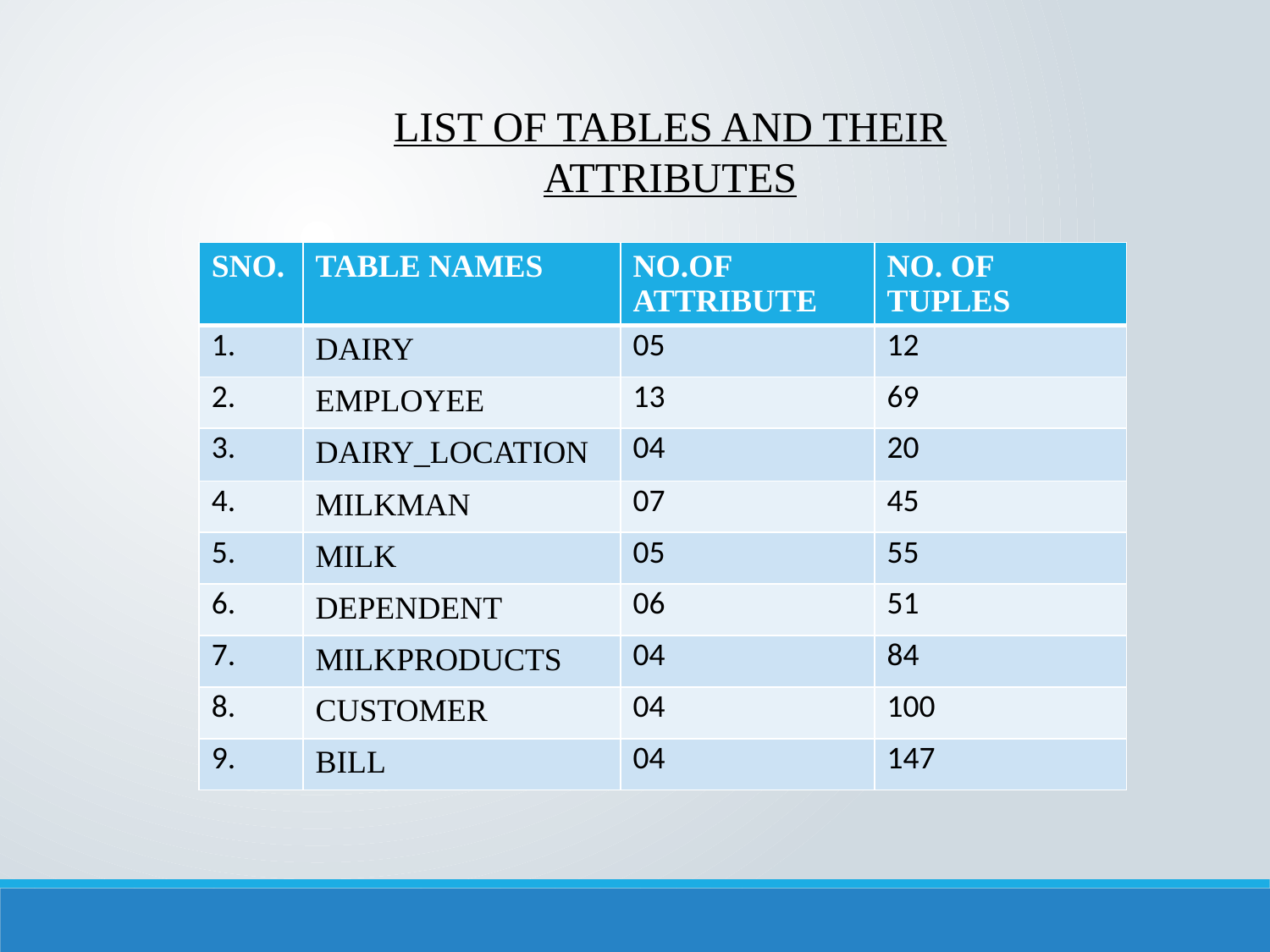

LIST OF TABLES AND THEIR ATTRIBUTES
| SNO. | TABLE NAMES | NO.OF ATTRIBUTE | NO. OF TUPLES |
| --- | --- | --- | --- |
| 1. | DAIRY | 05 | 12 |
| 2. | EMPLOYEE | 13 | 69 |
| 3. | DAIRY\_LOCATION | 04 | 20 |
| 4. | MILKMAN | 07 | 45 |
| 5. | MILK | 05 | 55 |
| 6. | DEPENDENT | 06 | 51 |
| 7. | MILKPRODUCTS | 04 | 84 |
| 8. | CUSTOMER | 04 | 100 |
| 9. | BILL | 04 | 147 |